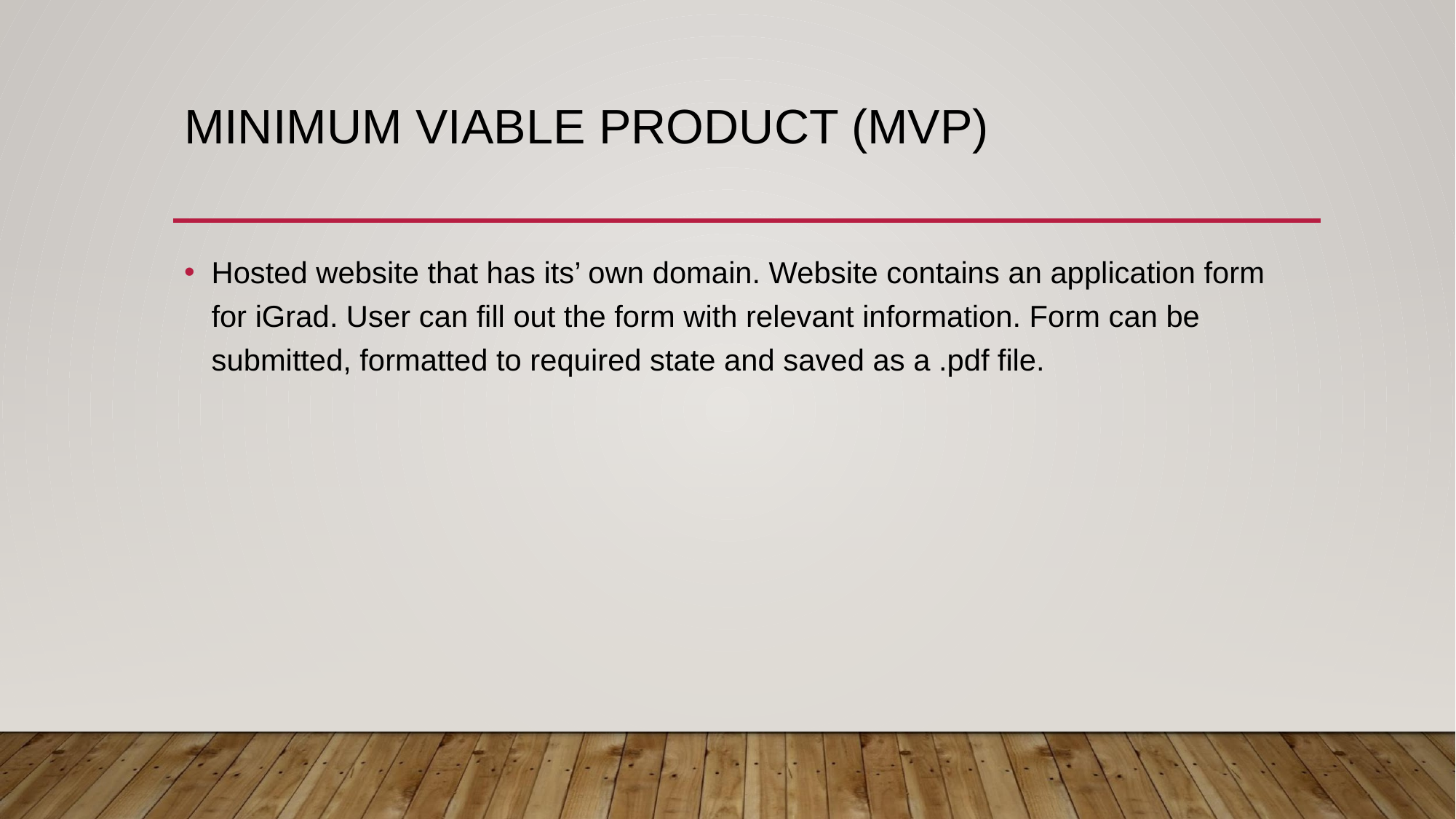

# MINIMUM VIABLE PRODUCT (MVP)
Hosted website that has its’ own domain. Website contains an application form for iGrad. User can fill out the form with relevant information. Form can be submitted, formatted to required state and saved as a .pdf file.